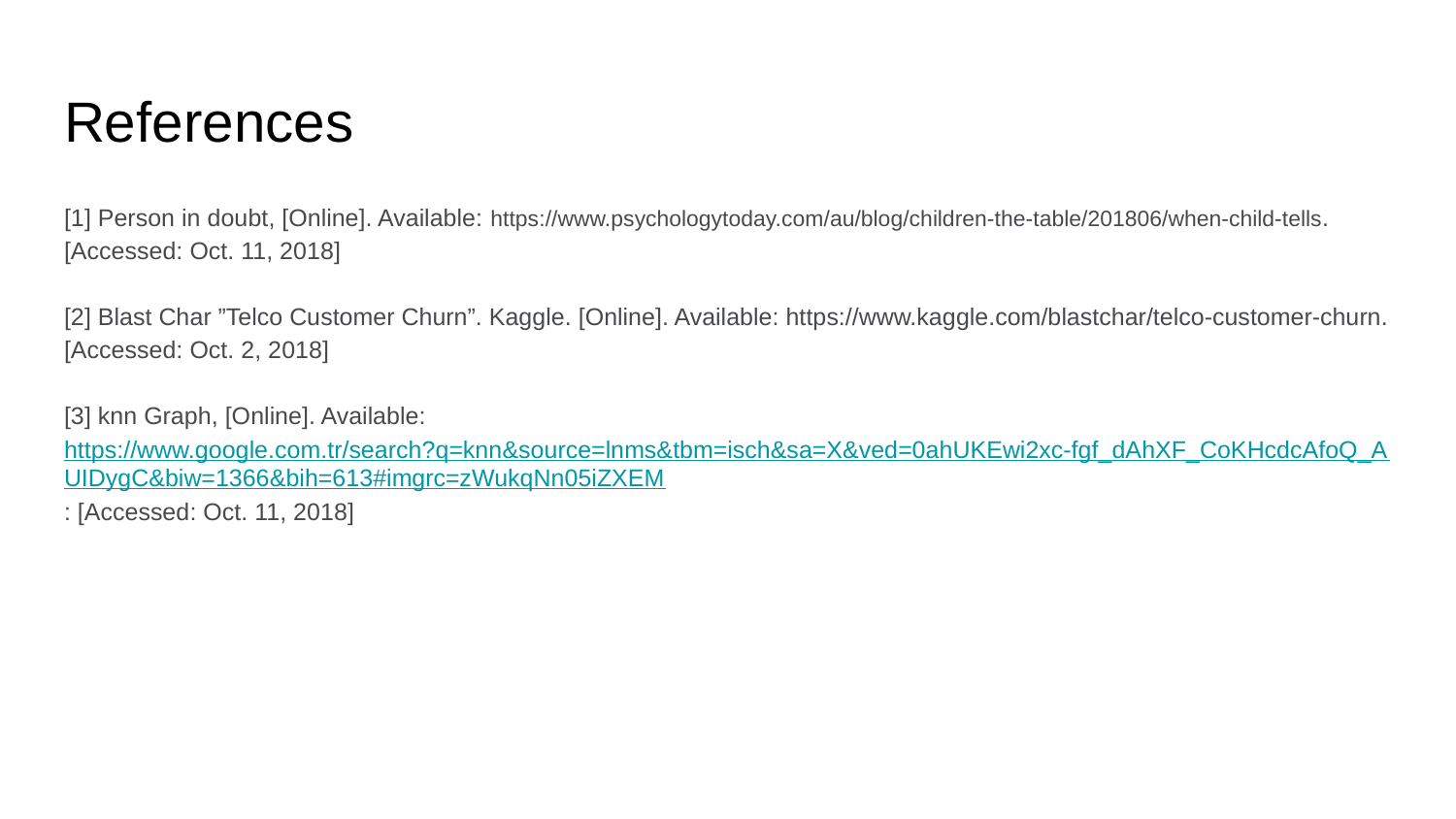

# References
[1] Person in doubt, [Online]. Available: https://www.psychologytoday.com/au/blog/children-the-table/201806/when-child-tells. [Accessed: Oct. 11, 2018]
[2] Blast Char ”Telco Customer Churn”. Kaggle. [Online]. Available: https://www.kaggle.com/blastchar/telco-customer-churn. [Accessed: Oct. 2, 2018]
[3] knn Graph, [Online]. Available: https://www.google.com.tr/search?q=knn&source=lnms&tbm=isch&sa=X&ved=0ahUKEwi2xc-fgf_dAhXF_CoKHcdcAfoQ_AUIDygC&biw=1366&bih=613#imgrc=zWukqNn05iZXEM: [Accessed: Oct. 11, 2018]